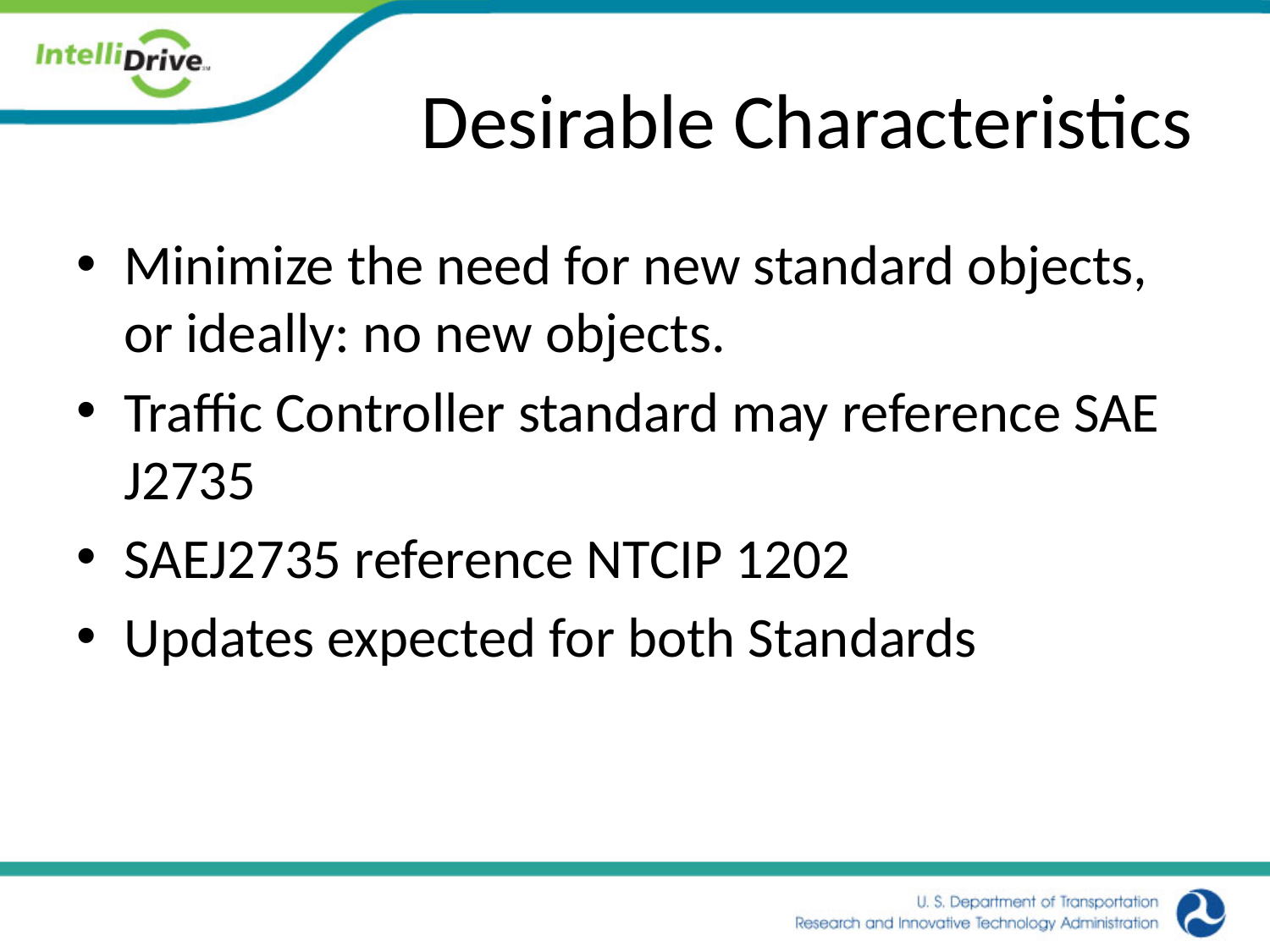

# Desirable Characteristics
Minimize the need for new standard objects, or ideally: no new objects.
Traffic Controller standard may reference SAE J2735
SAEJ2735 reference NTCIP 1202
Updates expected for both Standards